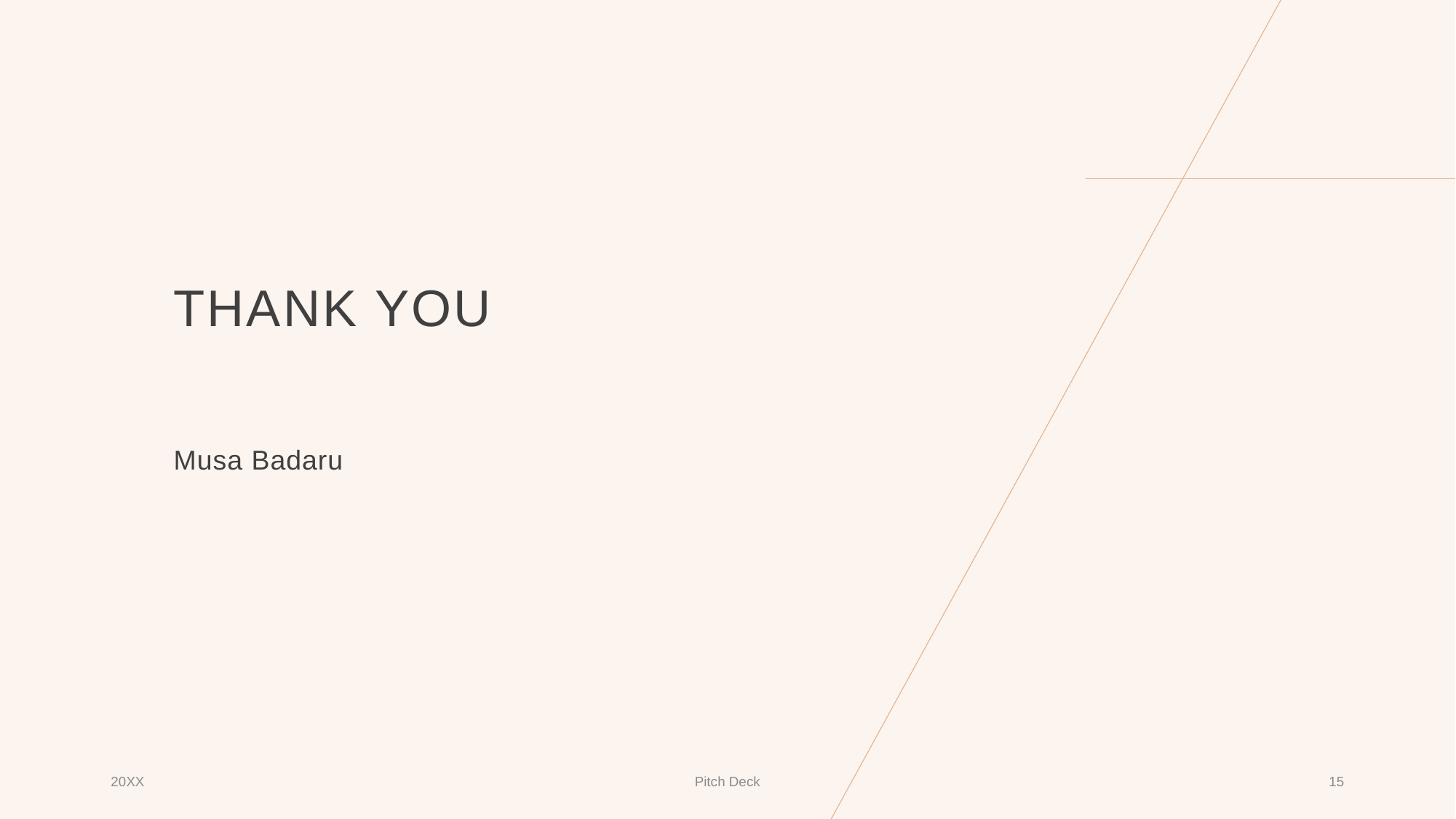

# Thank you
Musa Badaru
20XX
Pitch Deck
15